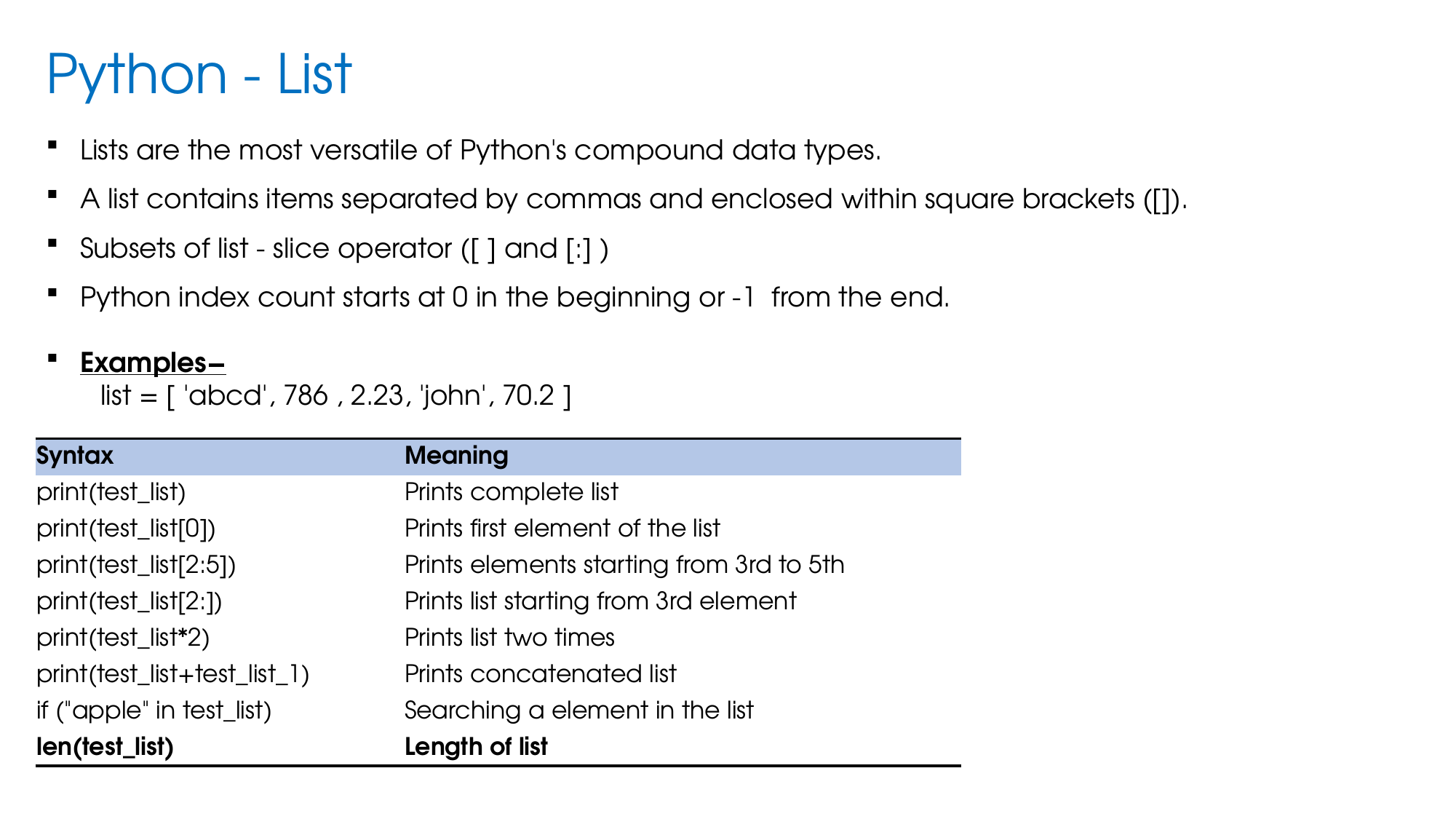

Python - List
Lists are the most versatile of Python's compound data types.
A list contains items separated by commas and enclosed within square brackets ([]).
Subsets of list - slice operator ([ ] and [:] )
Python index count starts at 0 in the beginning or -1  from the end.

Examples−
list = [ 'abcd', 786 , 2.23, 'john', 70.2 ]

| Syntax | Meaning |
| --- | --- |
| print(test\_list) | Prints complete list |
| print(test\_list[0]) | Prints first element of the list |
| print(test\_list[2:5]) | Prints elements starting from 3rd to 5th |
| print(test\_list[2:]) | Prints list starting from 3rd element |
| print(test\_list\*2) | Prints list two times |
| print(test\_list+test\_list\_1) | Prints concatenated list |
| if ("apple" in test\_list) | Searching a element in the list |
| len(test\_list) | Length of list |